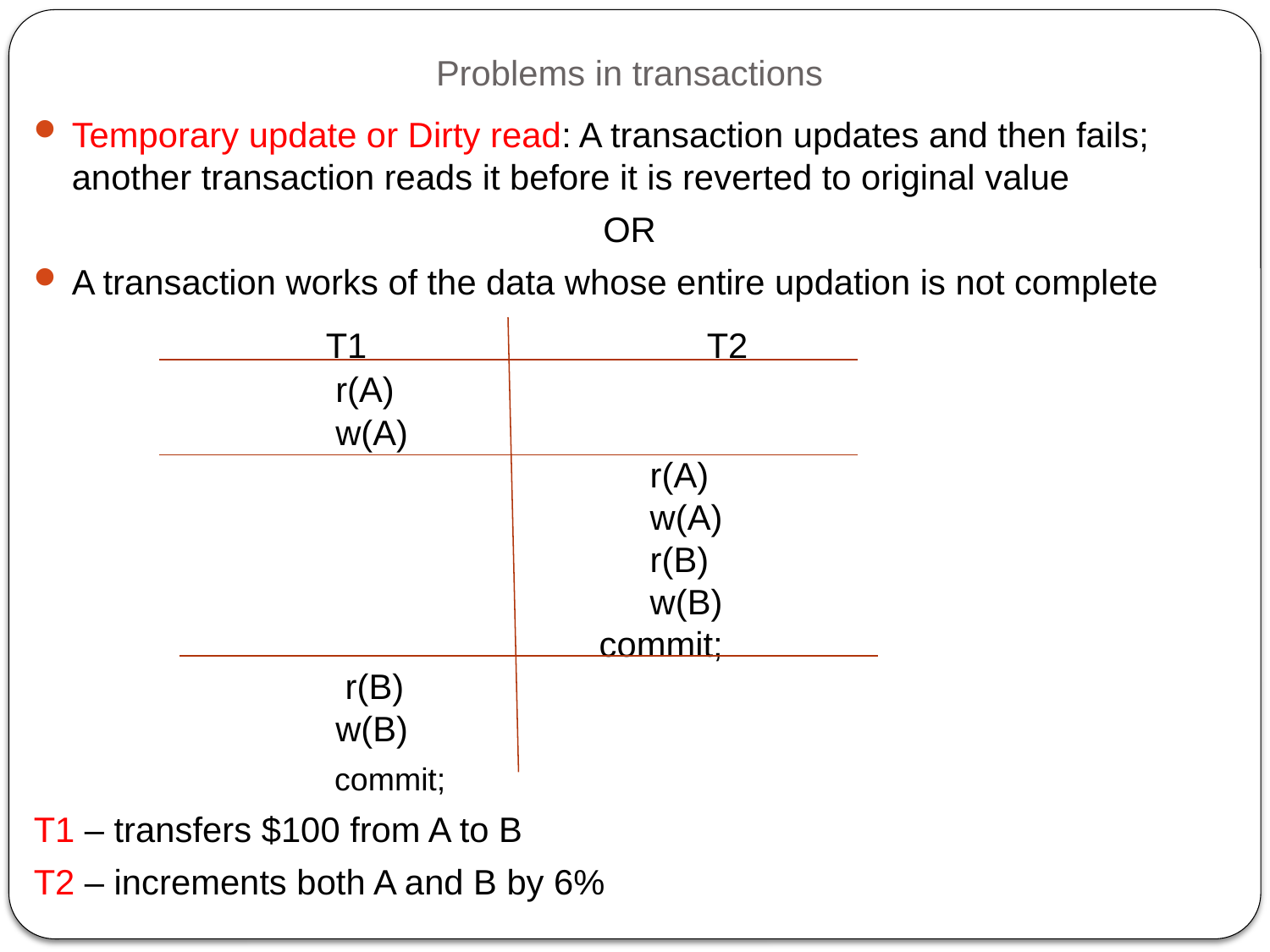

# Problems in transactions
Temporary update or Dirty read: A transaction updates and then fails; another transaction reads it before it is reverted to original value
OR
A transaction works of the data whose entire updation is not complete
			T1			T2
			 r(A)
			 w(A)
			  r(A)
			  w(A)
			  r(B)
			  w(B)
					  commit;
			  r(B)
			 w(B)
			 commit;
T1 – transfers $100 from A to B
T2 – increments both A and B by 6%